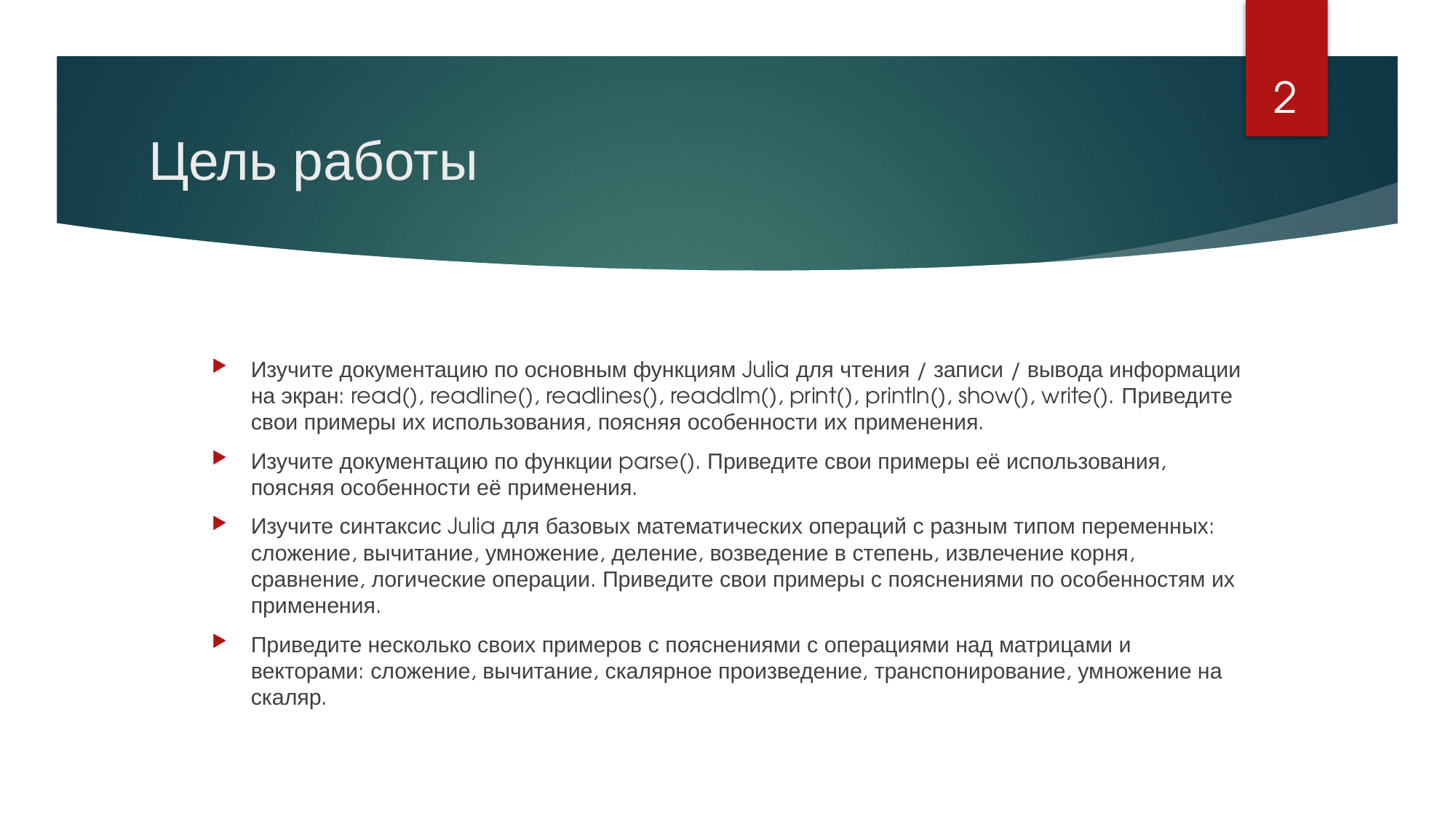

2
# Цель работы

Изучите документацию по основным функциям Julia для чтения / записи / вывода информации на экран: read(), readline(), readlines(), readdlm(), print(), println(), show(), write(). Приведите свои примеры их использования, поясняя особенности их применения.
Изучите документацию по функции parse(). Приведите свои примеры её использования, поясняя особенности её применения.
Изучите синтаксис Julia для базовых математических операций с разным типом переменных: сложение, вычитание, умножение, деление, возведение в степень, извлечение корня, сравнение, логические операции. Приведите свои примеры с пояснениями по особенностям их применения.
Приведите несколько своих примеров с пояснениями с операциями над матрицами и векторами: сложение, вычитание, скалярное произведение, транспонирование, умножение на скаляр.